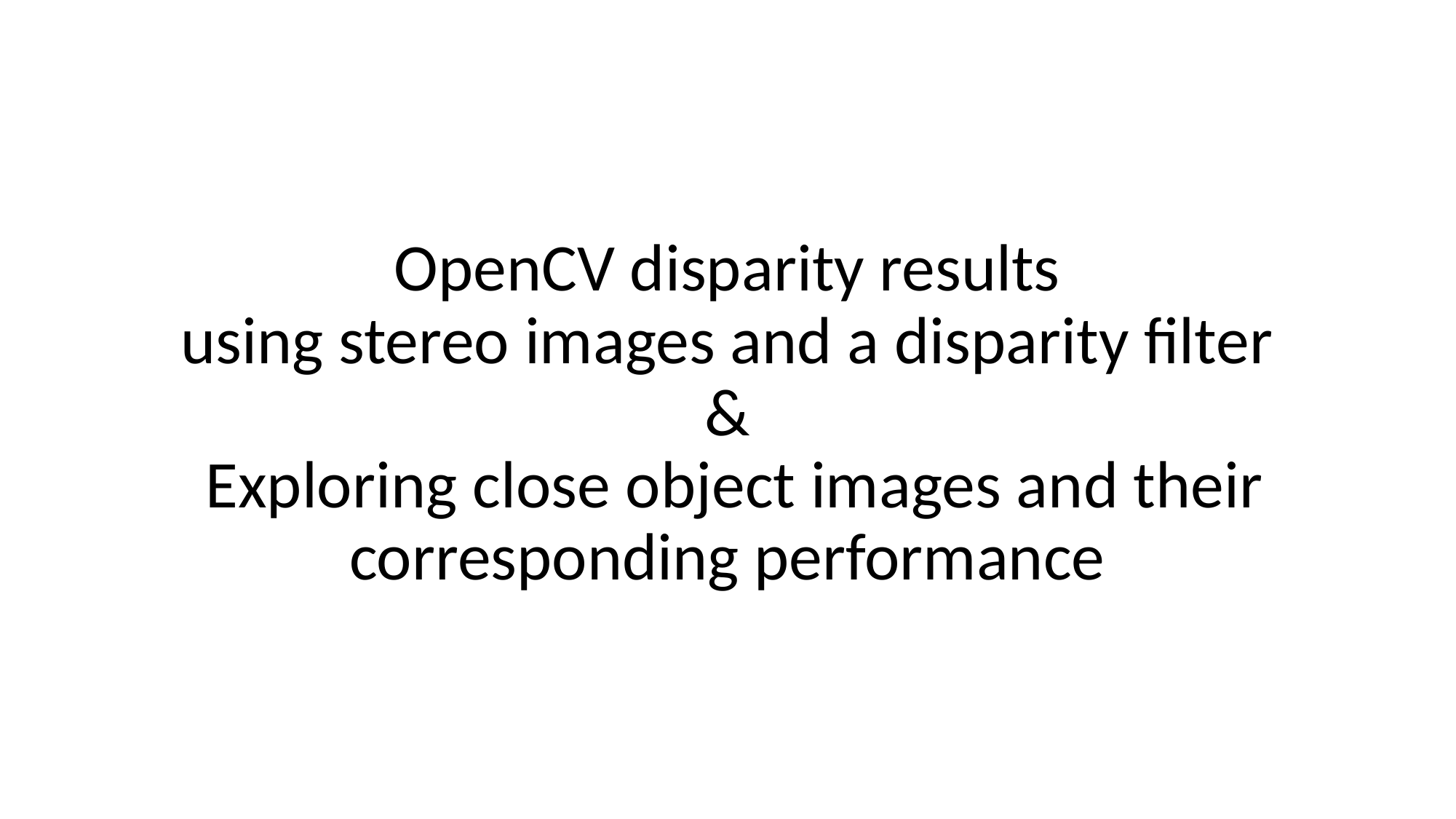

# OpenCV disparity results using stereo images and a disparity filter & Exploring close object images and their corresponding performance